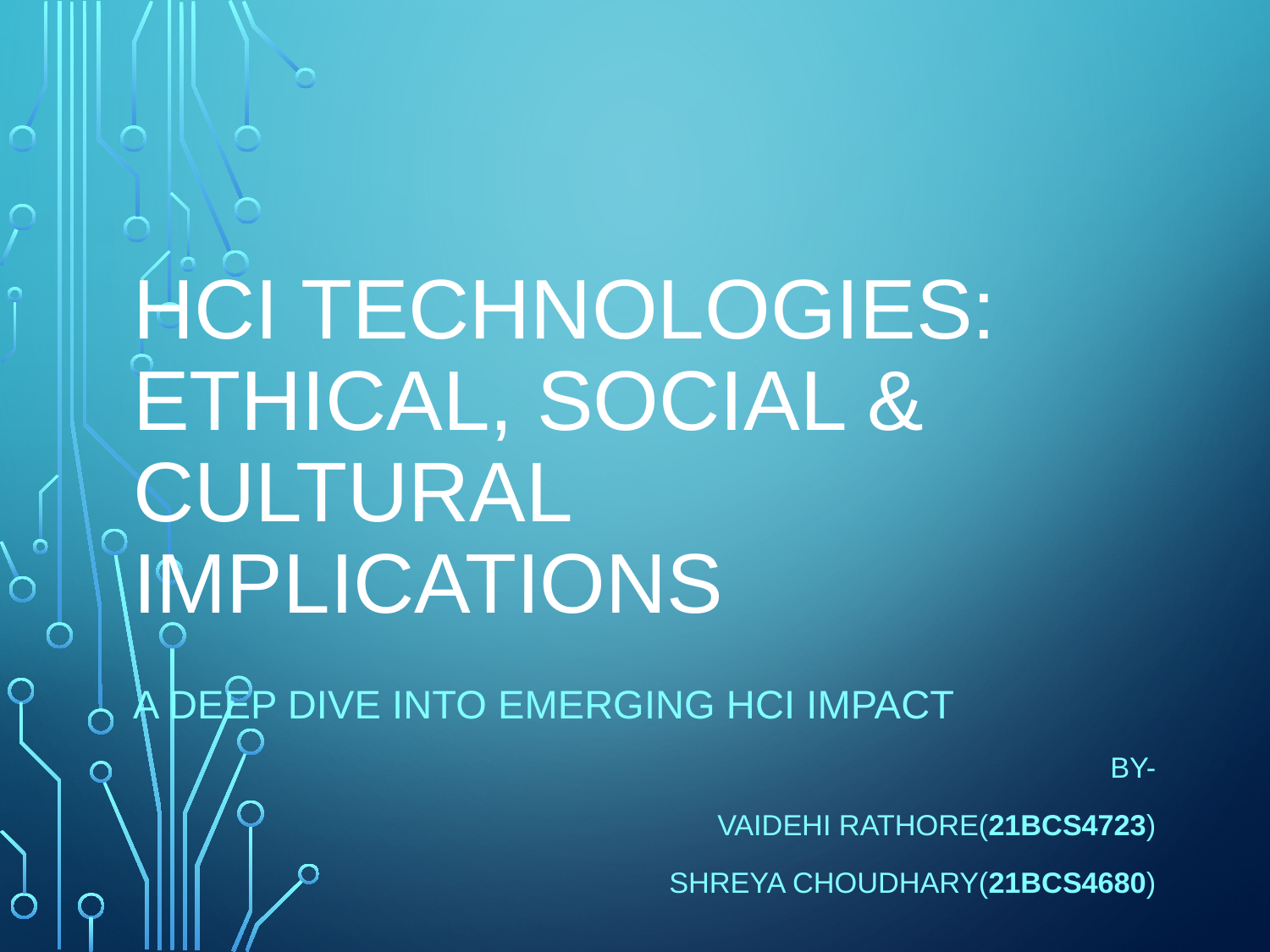

# HCI Technologies: Ethical, Social & Cultural Implications
A Deep Dive into Emerging HCI Impact
BY-
Vaidehi Rathore(21BCS4723)
Shreya Choudhary(21BCS4680)